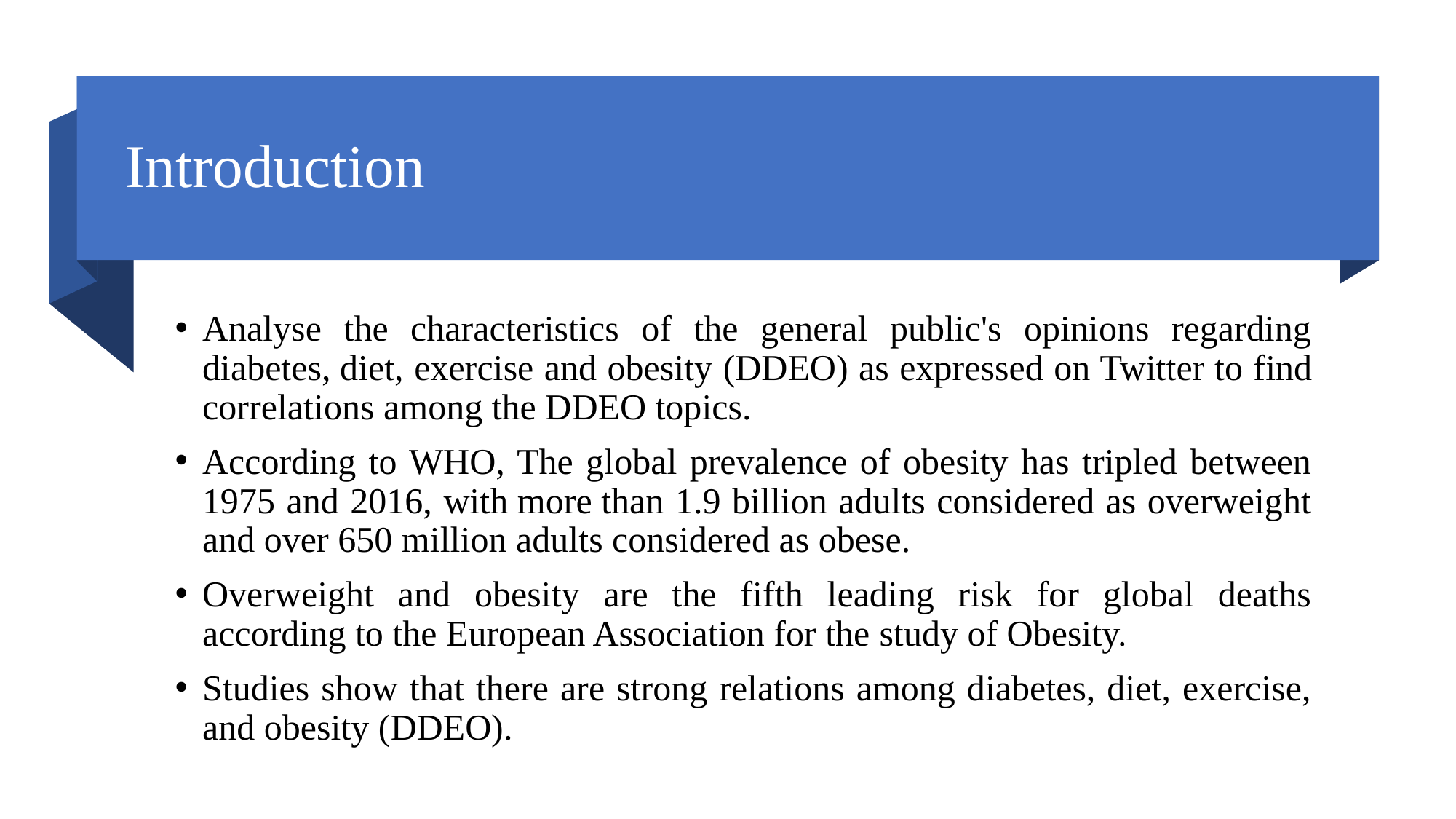

# Introduction

Analyse the characteristics of the general public's opinions regarding diabetes, diet, exercise and obesity (DDEO) as expressed on Twitter to find correlations among the DDEO topics.
According to WHO, The global prevalence of obesity has tripled between 1975 and 2016, with more than 1.9 billion adults considered as overweight and over 650 million adults considered as obese.
Overweight and obesity are the fifth leading risk for global deaths according to the European Association for the study of Obesity.
Studies show that there are strong relations among diabetes, diet, exercise, and obesity (DDEO).